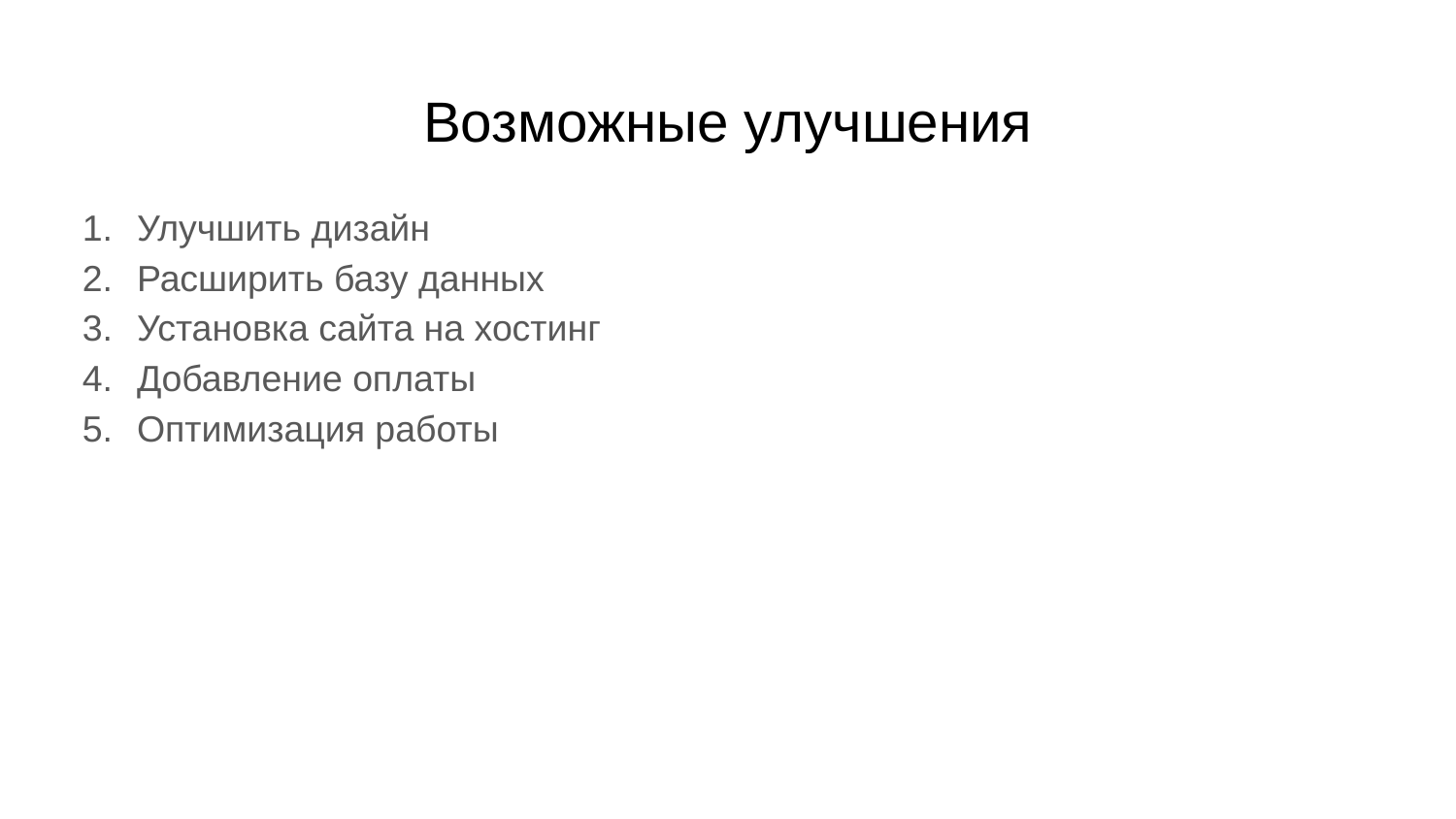

# Возможные улучшения
Улучшить дизайн
Расширить базу данных
Установка сайта на хостинг
Добавление оплаты
Оптимизация работы